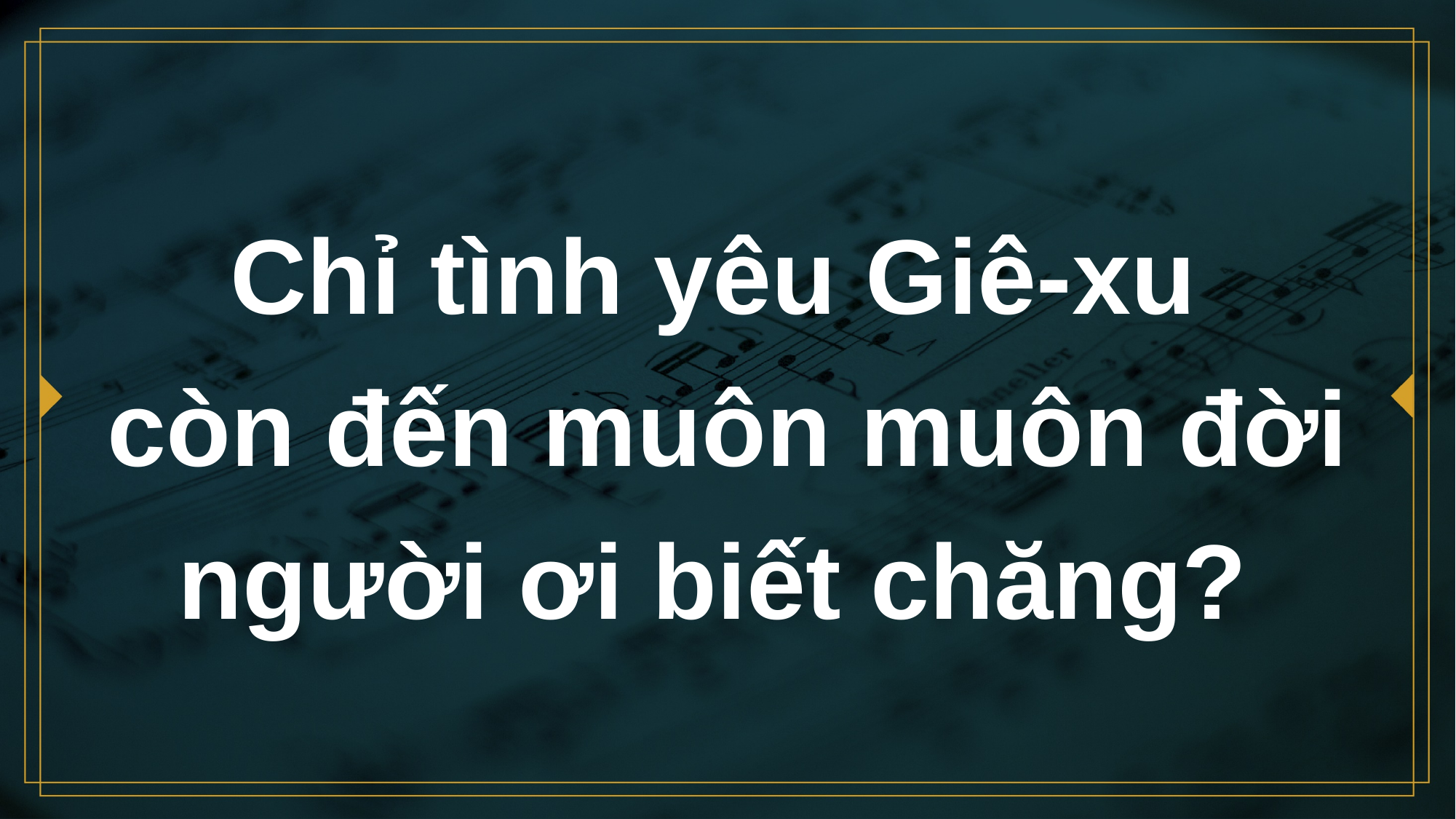

# Chỉ tình yêu Giê-xu còn đến muôn muôn đời người ơi biết chăng?